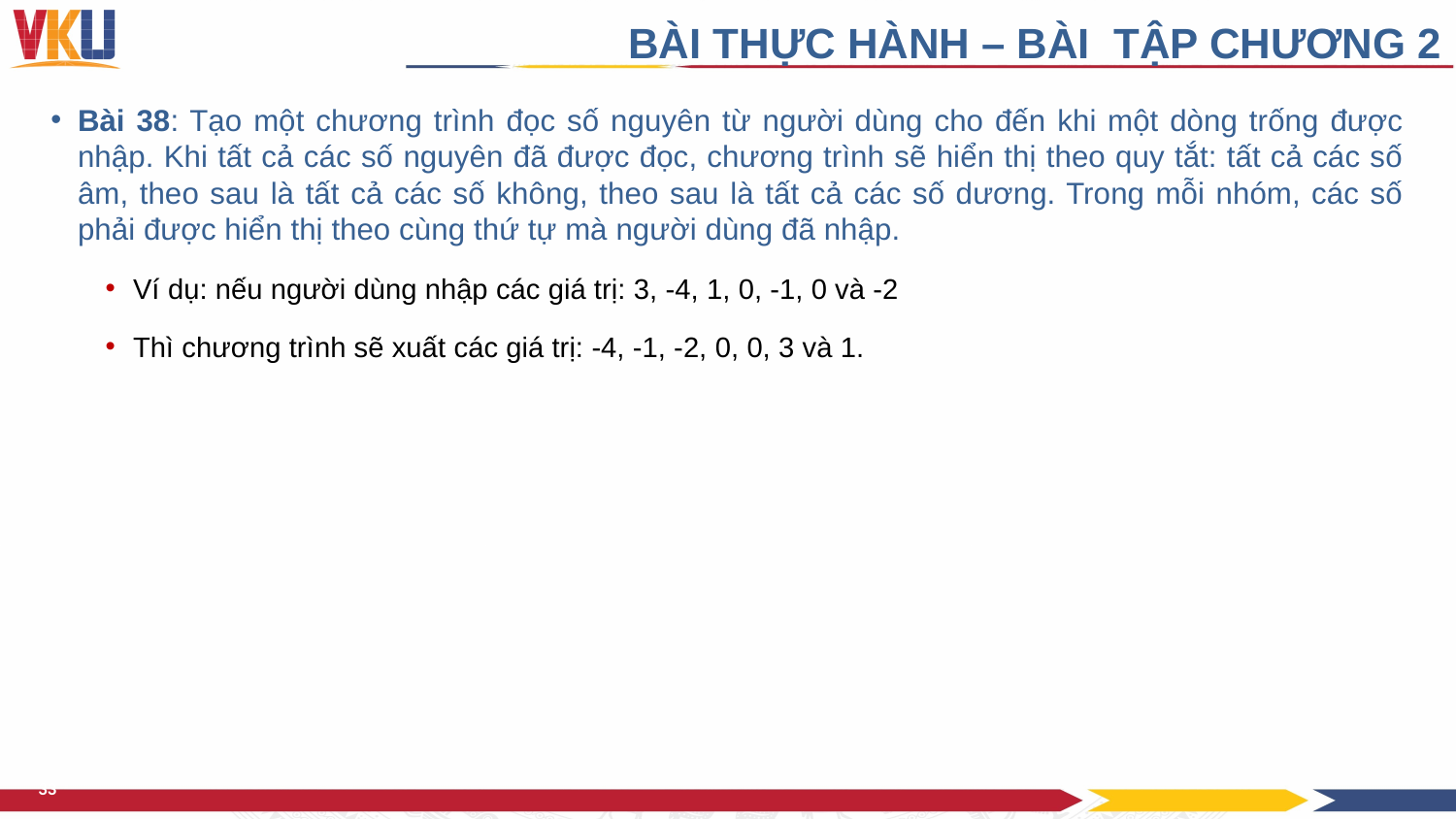

BÀI THỰC HÀNH – BÀI  TẬP CHƯƠNG 2
Bài 38: Tạo một chương trình đọc số nguyên từ người dùng cho đến khi một dòng trống được nhập. Khi tất cả các số nguyên đã được đọc, chương trình sẽ hiển thị theo quy tắt: tất cả các số âm, theo sau là tất cả các số không, theo sau là tất cả các số dương. Trong mỗi nhóm, các số phải được hiển thị theo cùng thứ tự mà người dùng đã nhập.
Ví dụ: nếu người dùng nhập các giá trị: 3, -4, 1, 0, -1, 0 và -2
Thì chương trình sẽ xuất các giá trị: -4, -1, -2, 0, 0, 3 và 1.

33